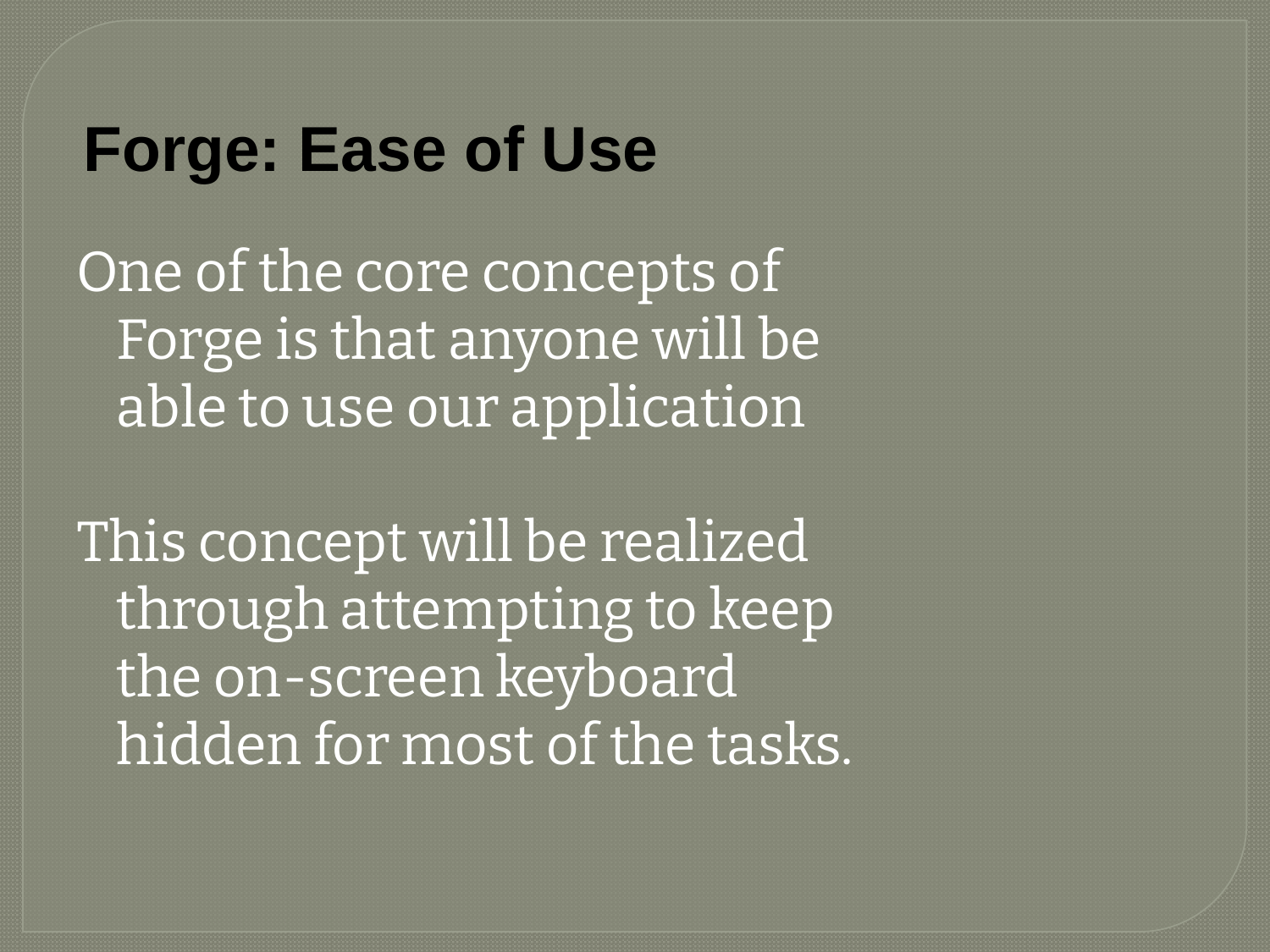

# Forge: Ease of Use
One of the core concepts of Forge is that anyone will be able to use our application

This concept will be realized through attempting to keep the on-screen keyboard hidden for most of the tasks.